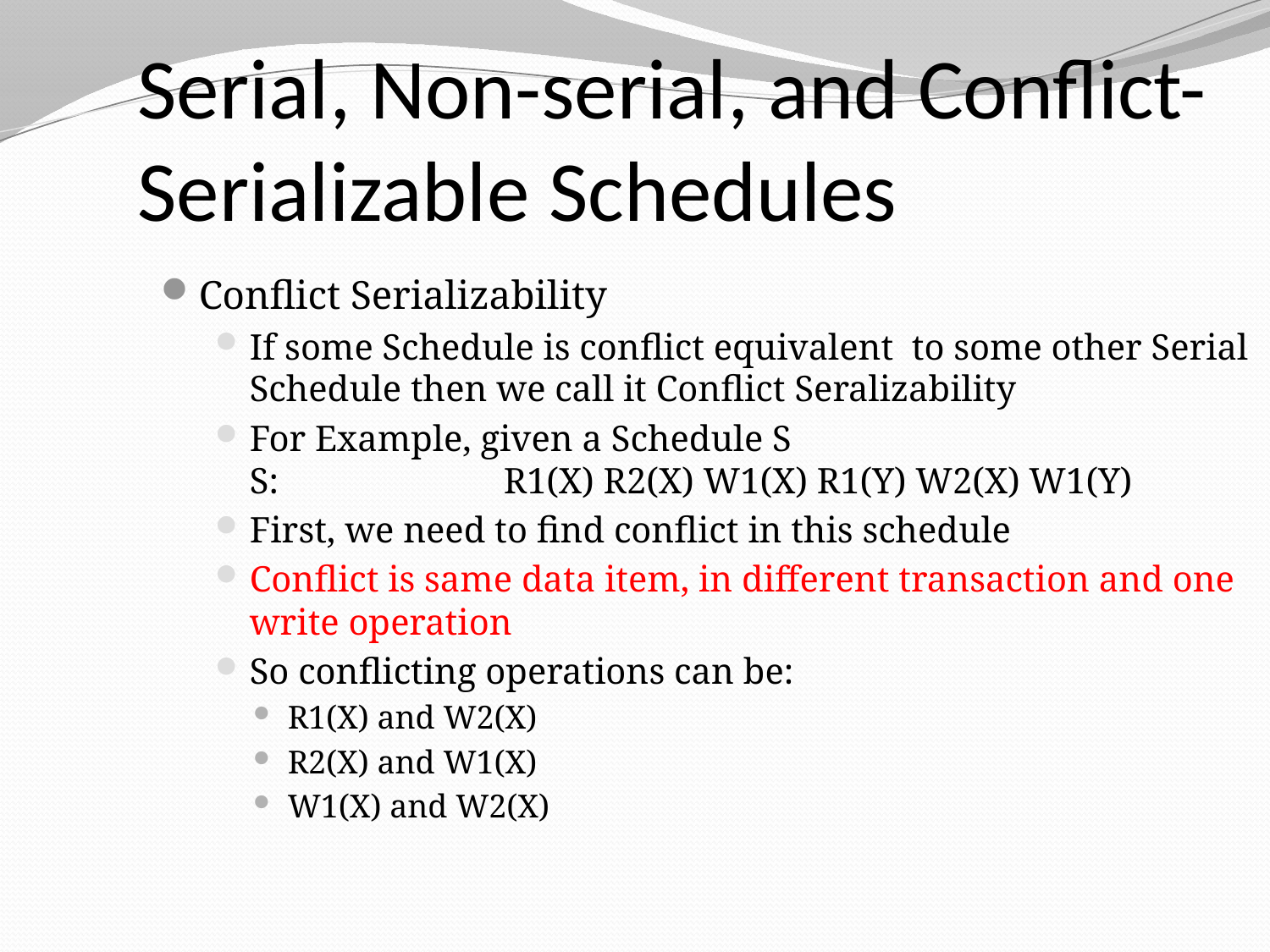

Serial, Non-serial, and Conflict-Serializable Schedules
Conflict Serializability
If some Schedule is conflict equivalent  to some other Serial Schedule then we call it Conflict Seralizability
For Example, given a Schedule S
S: 		R1(X) R2(X) W1(X) R1(Y) W2(X) W1(Y)
First, we need to find conflict in this schedule
Conflict is same data item, in different transaction and one write operation
So conflicting operations can be:
R1(X) and W2(X)
R2(X) and W1(X)
W1(X) and W2(X)